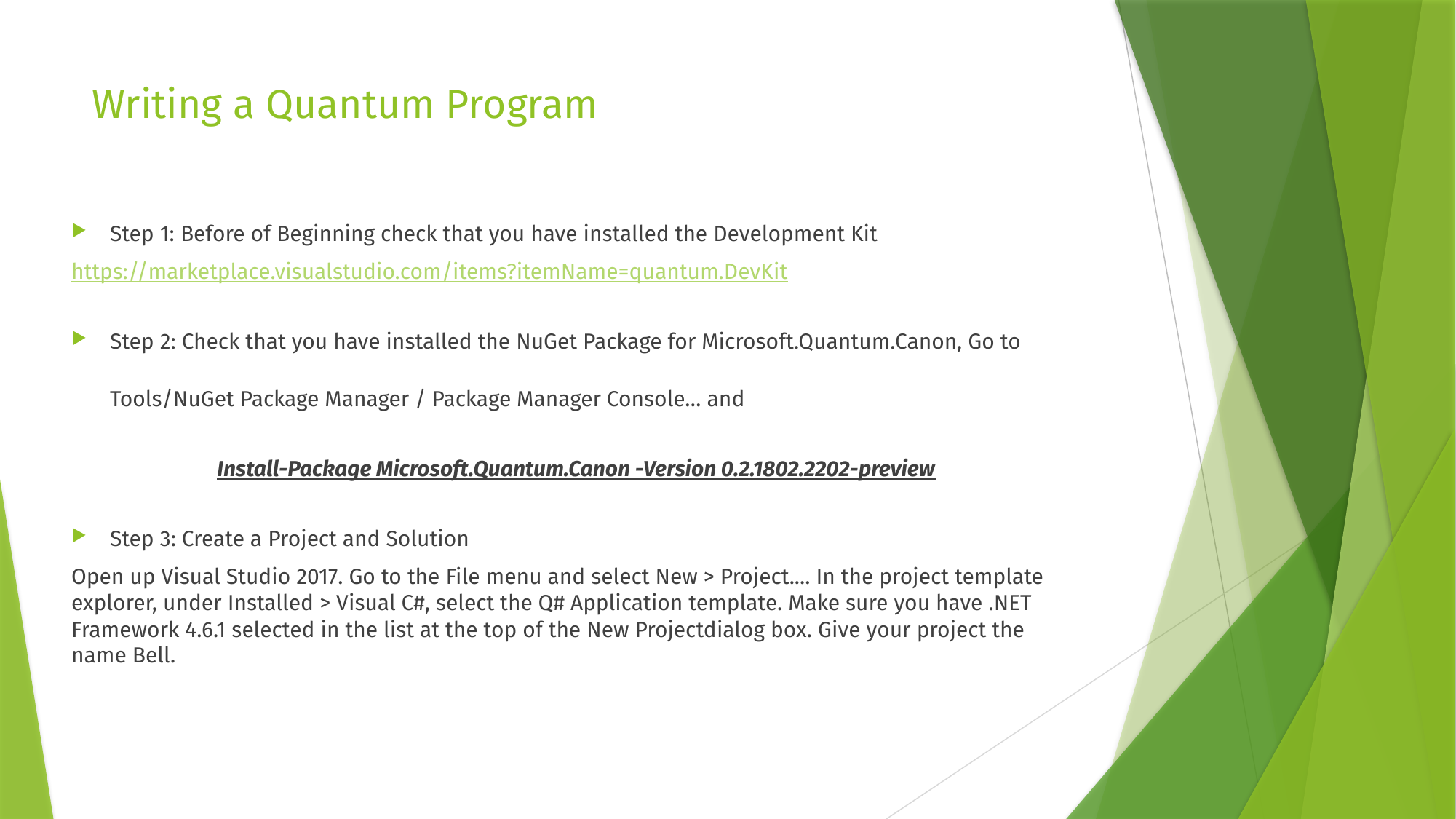

# Writing a Quantum Program
Step 1: Before of Beginning check that you have installed the Development Kit
https://marketplace.visualstudio.com/items?itemName=quantum.DevKit
Step 2: Check that you have installed the NuGet Package for Microsoft.Quantum.Canon, Go to Tools/NuGet Package Manager / Package Manager Console… and
 Install-Package Microsoft.Quantum.Canon -Version 0.2.1802.2202-preview
Step 3: Create a Project and Solution
Open up Visual Studio 2017. Go to the File menu and select New > Project.... In the project template explorer, under Installed > Visual C#, select the Q# Application template. Make sure you have .NET Framework 4.6.1 selected in the list at the top of the New Projectdialog box. Give your project the name Bell.